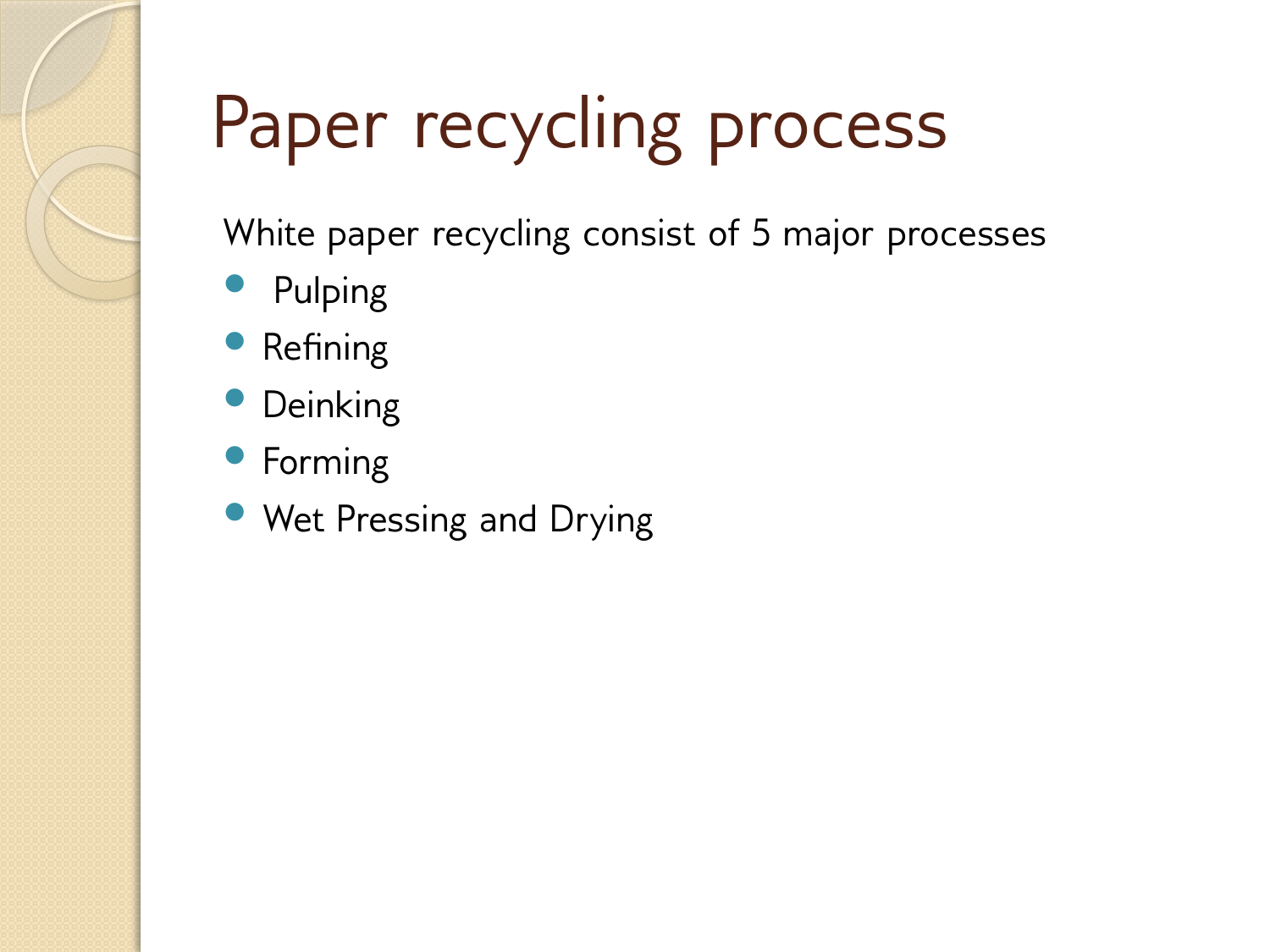

# Paper recycling process
White paper recycling consist of 5 major processes
 Pulping
Refining
Deinking
Forming
Wet Pressing and Drying